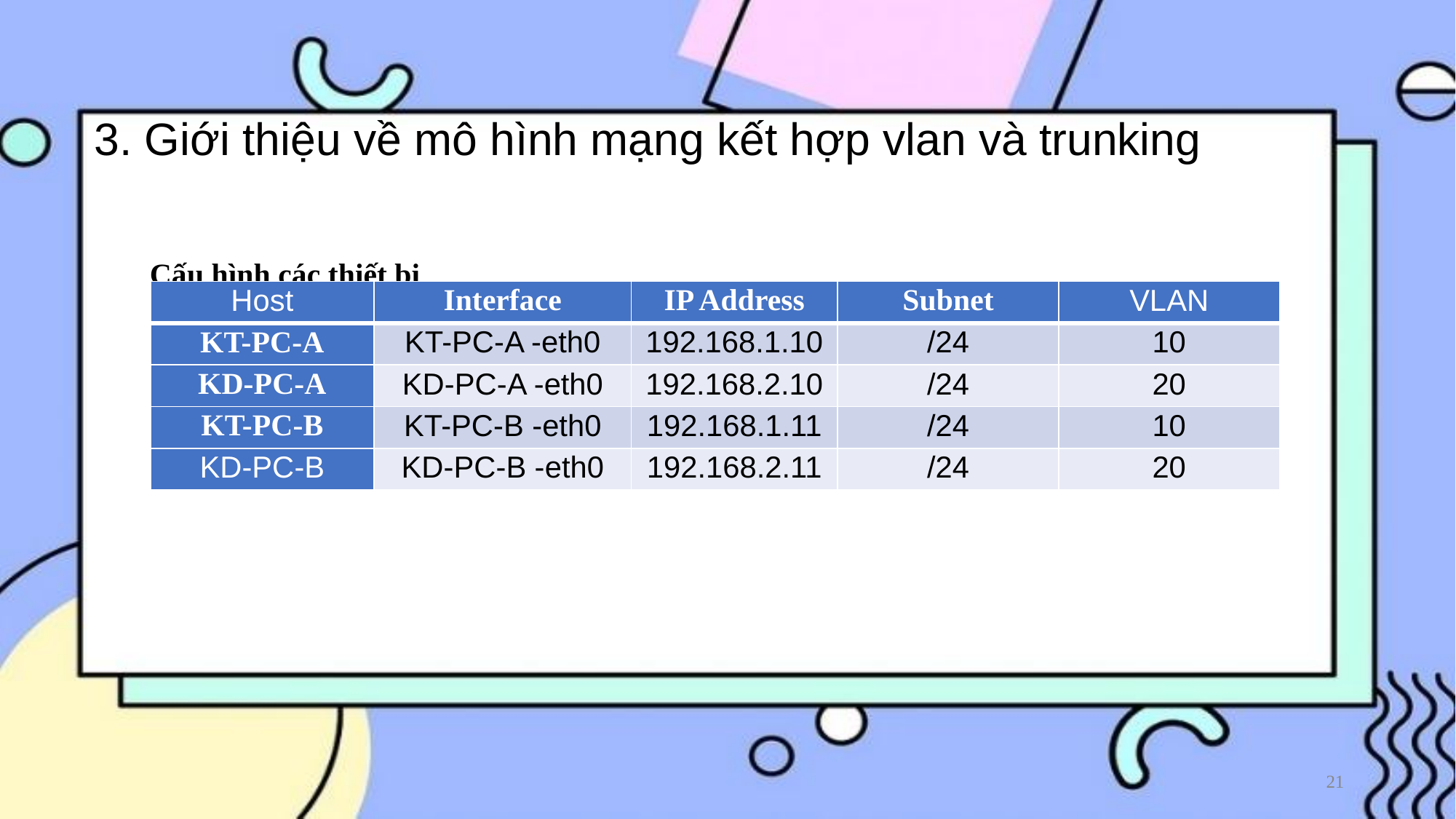

3. Giới thiệu về mô hình mạng kết hợp vlan và trunking
Cấu hình các thiết bị
| Host | Interface | IP Address | Subnet | VLAN |
| --- | --- | --- | --- | --- |
| KT-PC-A | KT-PC-A -eth0 | 192.168.1.10 | /24 | 10 |
| KD-PC-A | KD-PC-A -eth0 | 192.168.2.10 | /24 | 20 |
| KT-PC-B | KT-PC-B -eth0 | 192.168.1.11 | /24 | 10 |
| KD-PC-B | KD-PC-B -eth0 | 192.168.2.11 | /24 | 20 |
21